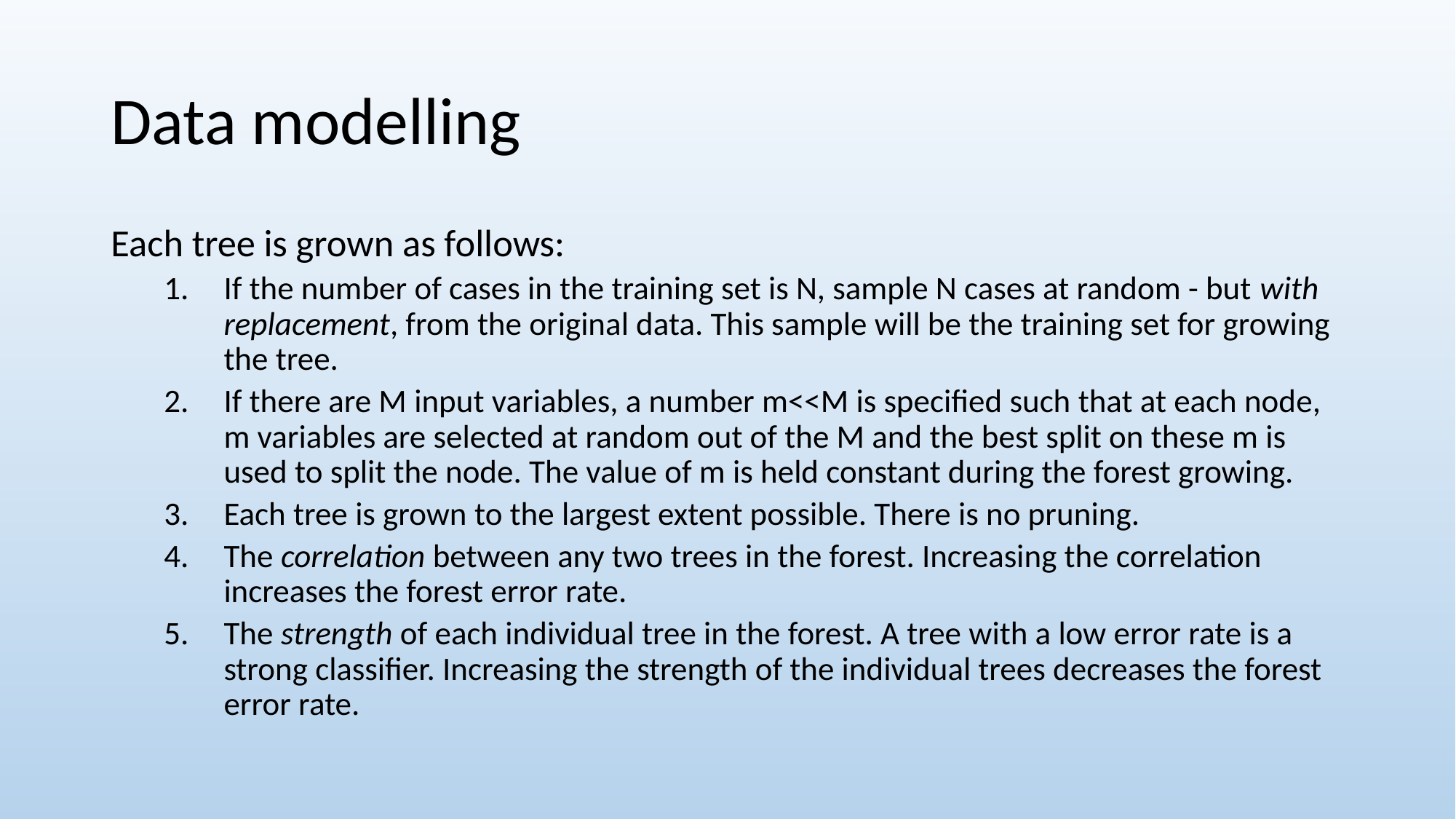

# Data modelling
Each tree is grown as follows:
If the number of cases in the training set is N, sample N cases at random - but with replacement, from the original data. This sample will be the training set for growing the tree.
If there are M input variables, a number m<<M is specified such that at each node, m variables are selected at random out of the M and the best split on these m is used to split the node. The value of m is held constant during the forest growing.
Each tree is grown to the largest extent possible. There is no pruning.
The correlation between any two trees in the forest. Increasing the correlation increases the forest error rate.
The strength of each individual tree in the forest. A tree with a low error rate is a strong classifier. Increasing the strength of the individual trees decreases the forest error rate.